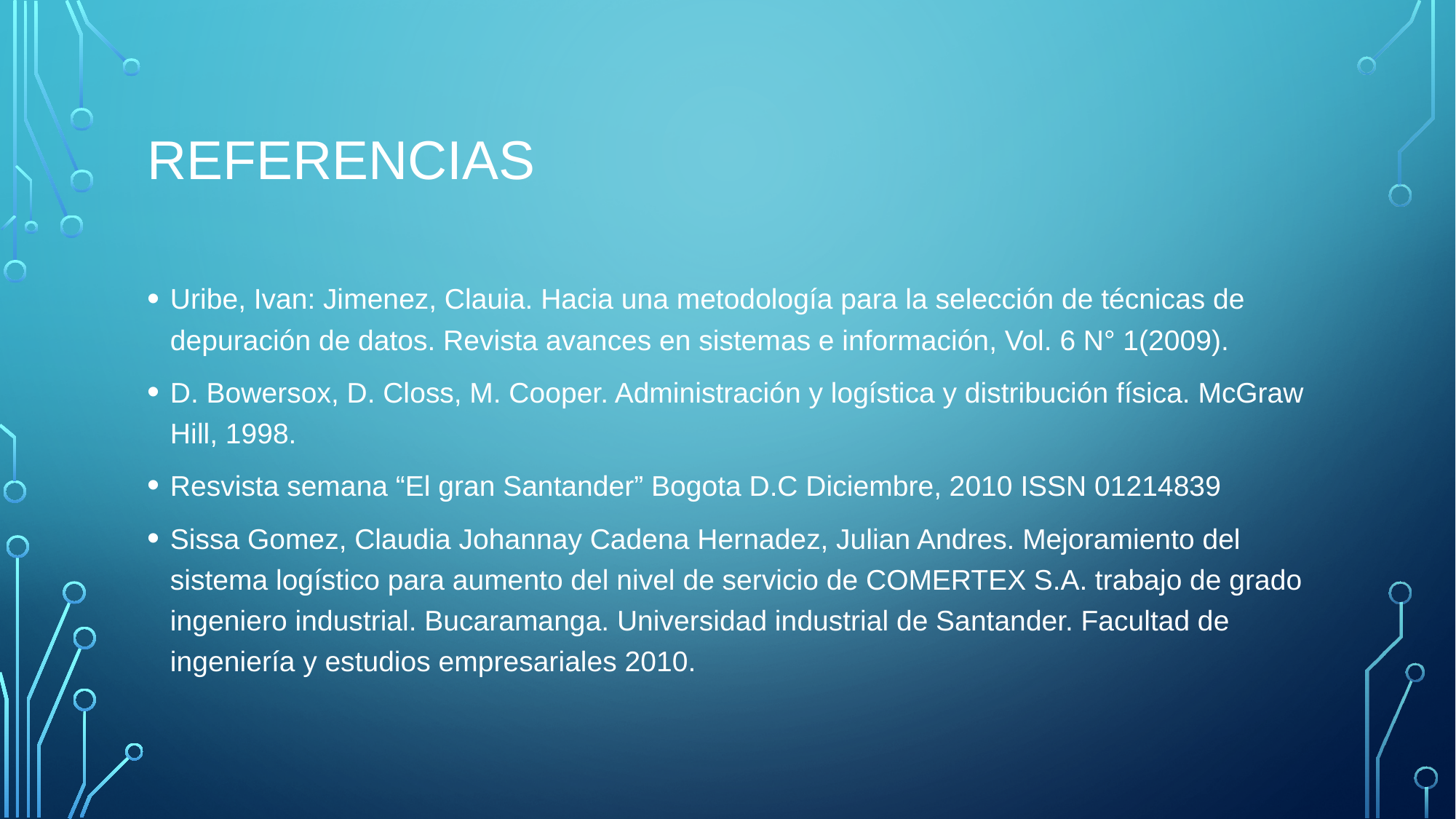

# Referencias
Uribe, Ivan: Jimenez, Clauia. Hacia una metodología para la selección de técnicas de depuración de datos. Revista avances en sistemas e información, Vol. 6 N° 1(2009).
D. Bowersox, D. Closs, M. Cooper. Administración y logística y distribución física. McGraw Hill, 1998.
Resvista semana “El gran Santander” Bogota D.C Diciembre, 2010 ISSN 01214839
Sissa Gomez, Claudia Johannay Cadena Hernadez, Julian Andres. Mejoramiento del sistema logístico para aumento del nivel de servicio de COMERTEX S.A. trabajo de grado ingeniero industrial. Bucaramanga. Universidad industrial de Santander. Facultad de ingeniería y estudios empresariales 2010.